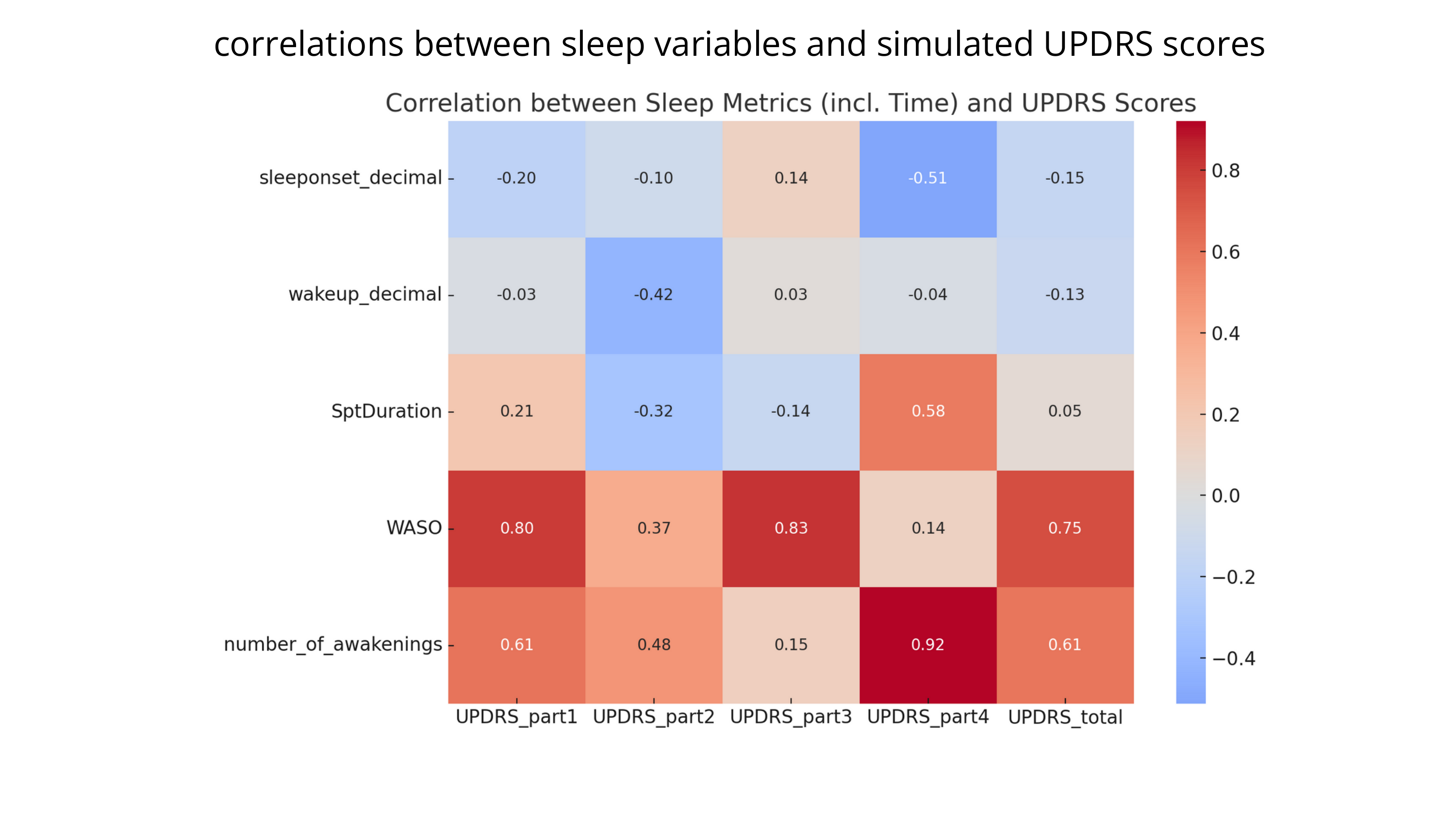

correlations between sleep variables and simulated UPDRS scores